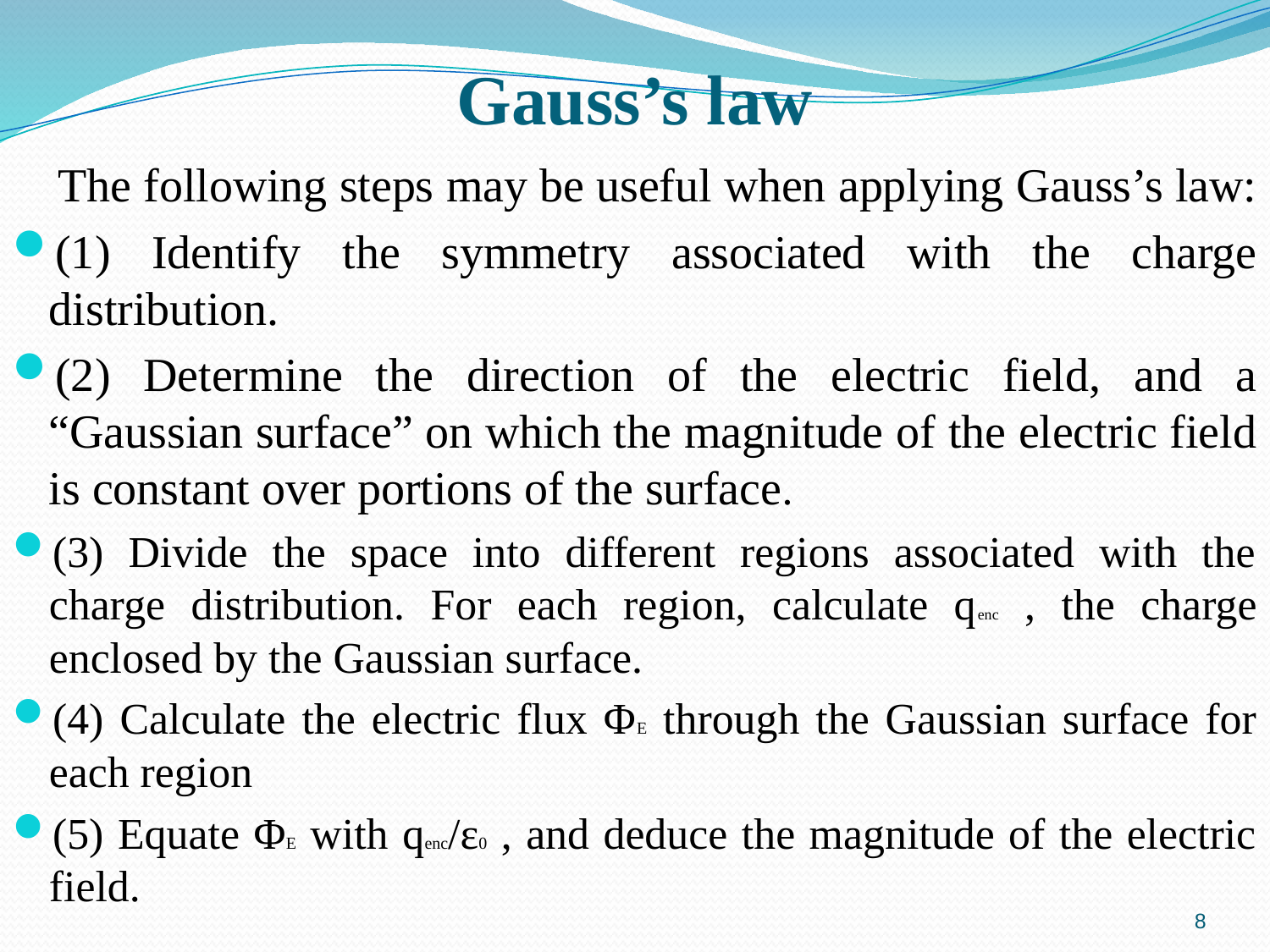

Gauss’s law
    The following steps may be useful when applying Gauss’s law:
(1) Identify the symmetry associated with the charge distribution.
(2) Determine the direction of the electric field, and a “Gaussian surface” on which the magnitude of the electric field is constant over portions of the surface.
(3) Divide the space into different regions associated with the charge distribution. For each region, calculate qenc , the charge enclosed by the Gaussian surface.
(4) Calculate the electric flux ΦE through the Gaussian surface for each region
(5) Equate ΦE with qenc/ε0 , and deduce the magnitude of the electric field.

8